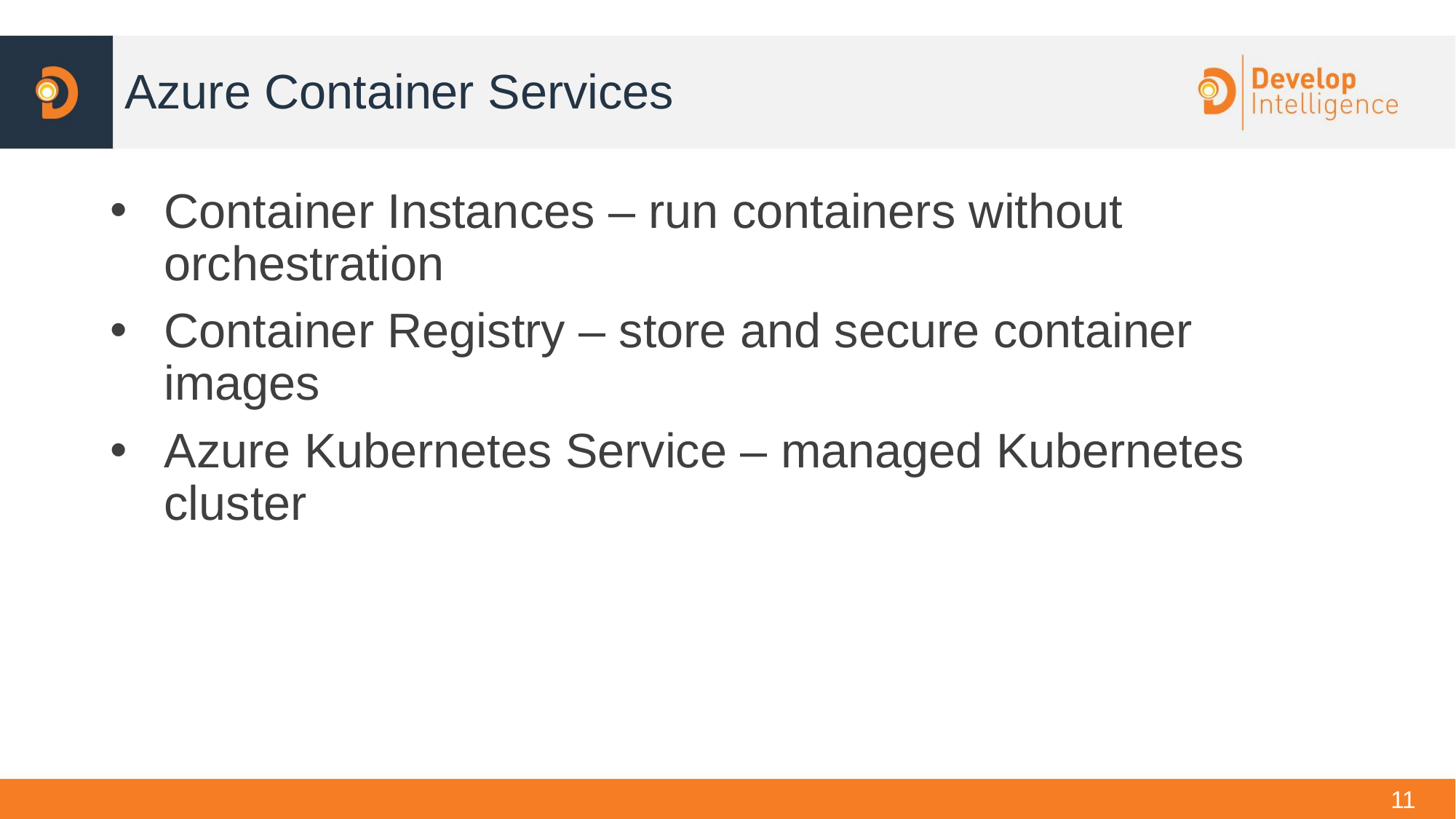

Azure Container Services
Container Instances – run containers without orchestration
Container Registry – store and secure container images
Azure Kubernetes Service – managed Kubernetes cluster
11